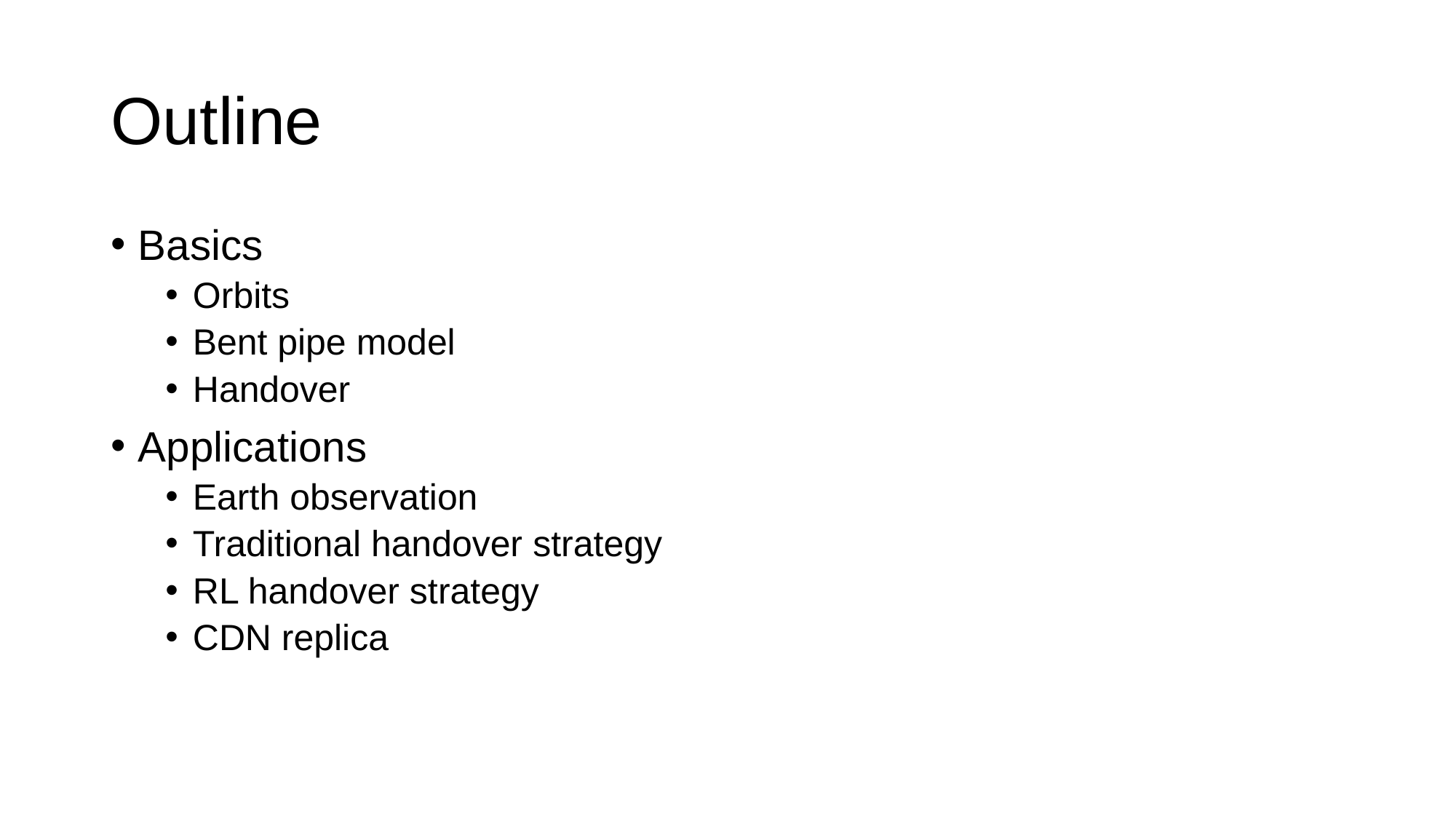

# Outline
Basics
Orbits
Bent pipe model
Handover
Applications
Earth observation
Traditional handover strategy
RL handover strategy
CDN replica